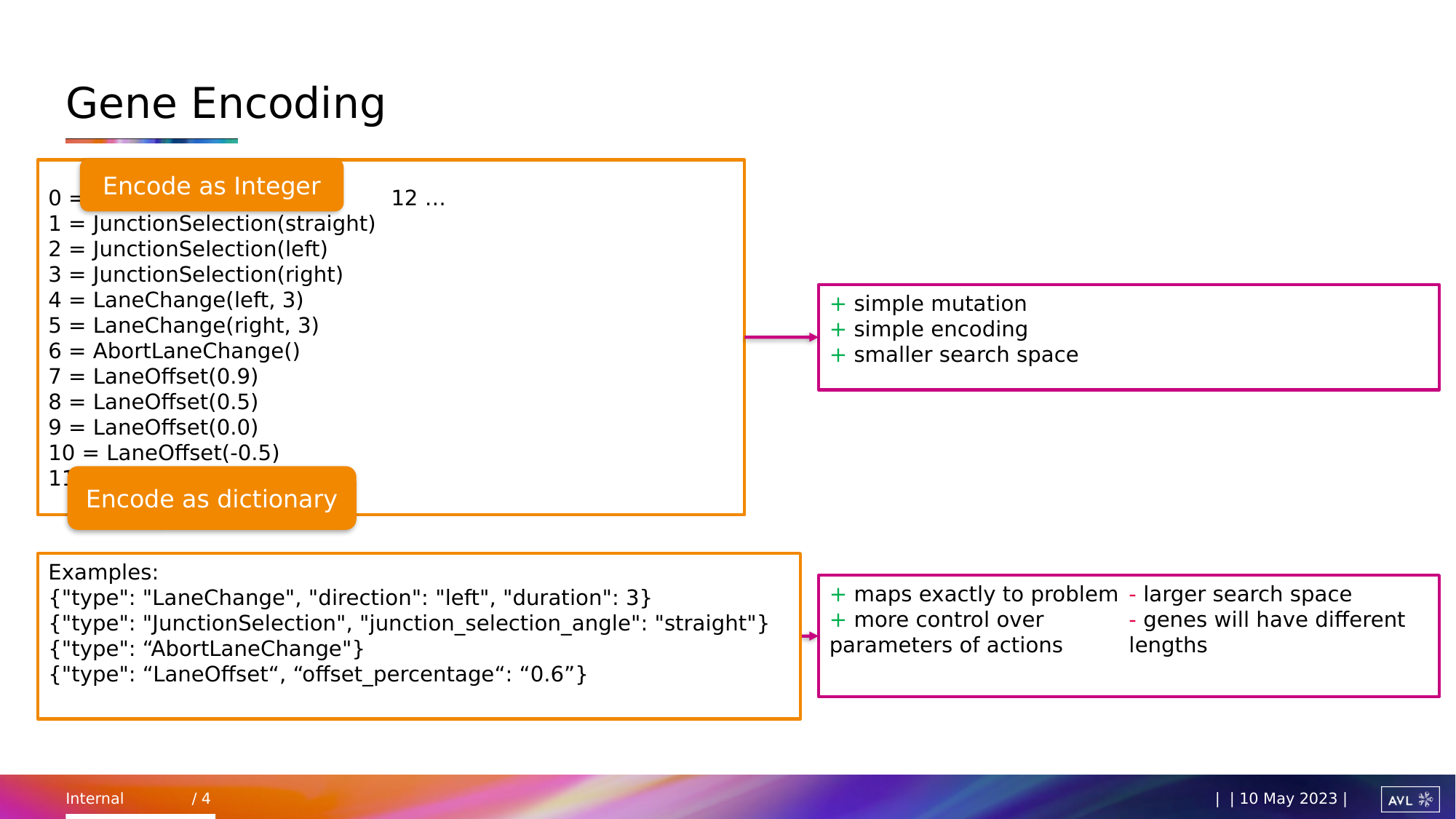

# Gene Encoding
Encode as Integer
0 = NoAction
1 = JunctionSelection(straight)
2 = JunctionSelection(left)
3 = JunctionSelection(right)
4 = LaneChange(left, 3)
5 = LaneChange(right, 3)
6 = AbortLaneChange()
7 = LaneOffset(0.9)
8 = LaneOffset(0.5)
9 = LaneOffset(0.0)
10 = LaneOffset(-0.5)
11 = LaneOffset(-0.9)
12 …

+ simple mutation
+ simple encoding
+ smaller search space
Encode as dictionary
Examples:
{"type": "LaneChange", "direction": "left", "duration": 3}
{"type": "JunctionSelection", "junction_selection_angle": "straight"}
{"type": “AbortLaneChange"}
{"type": “LaneOffset“, “offset_percentage“: “0.6”}

+ maps exactly to problem
+ more control over parameters of actions

- larger search space
- genes will have different lengths